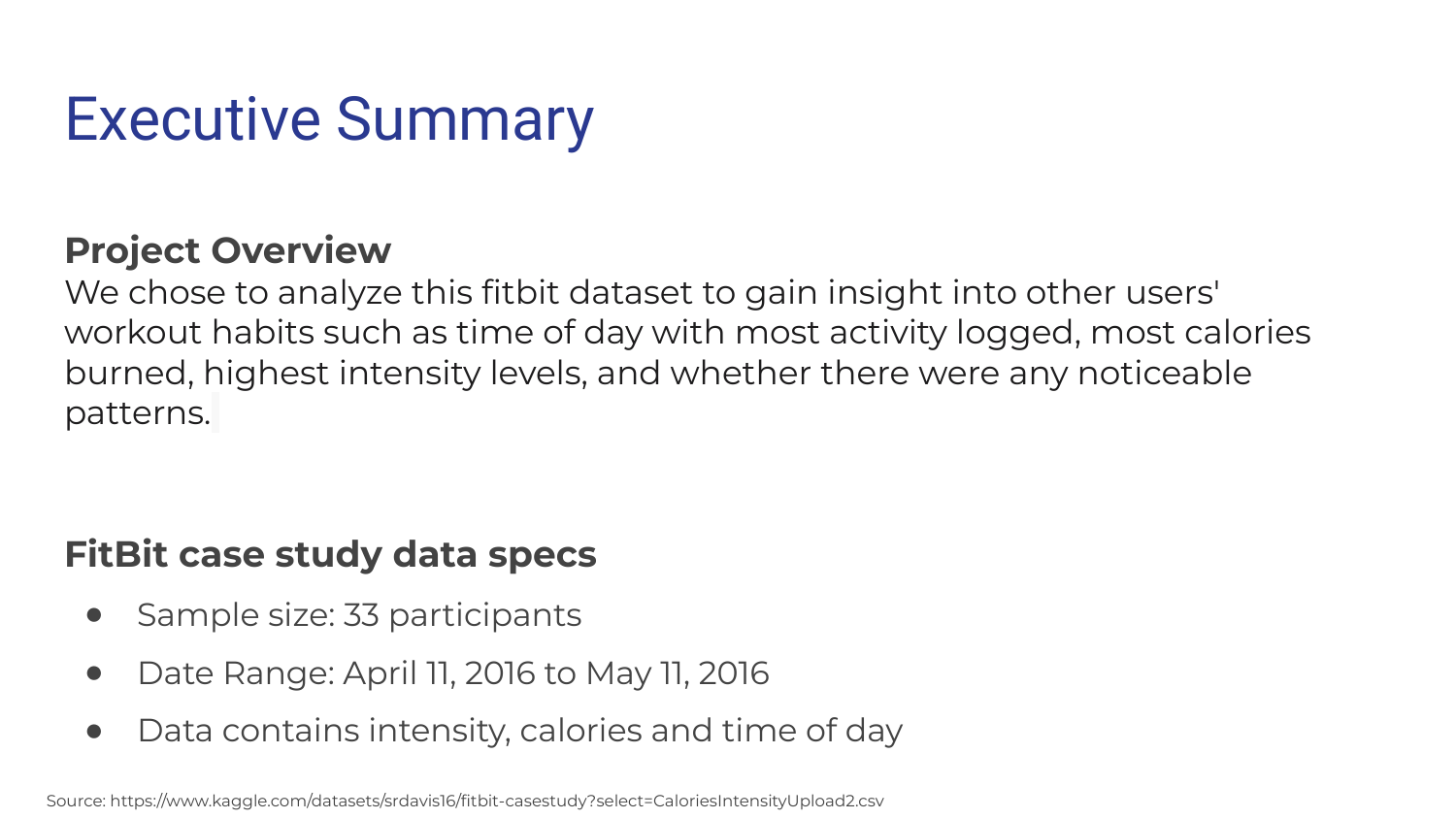

# Executive Summary
Project Overview
We chose to analyze this fitbit dataset to gain insight into other users' workout habits such as time of day with most activity logged, most calories burned, highest intensity levels, and whether there were any noticeable patterns.
FitBit case study data specs
Sample size: 33 participants
Date Range: April 11, 2016 to May 11, 2016
Data contains intensity, calories and time of day
Source: https://www.kaggle.com/datasets/srdavis16/fitbit-casestudy?select=CaloriesIntensityUpload2.csv